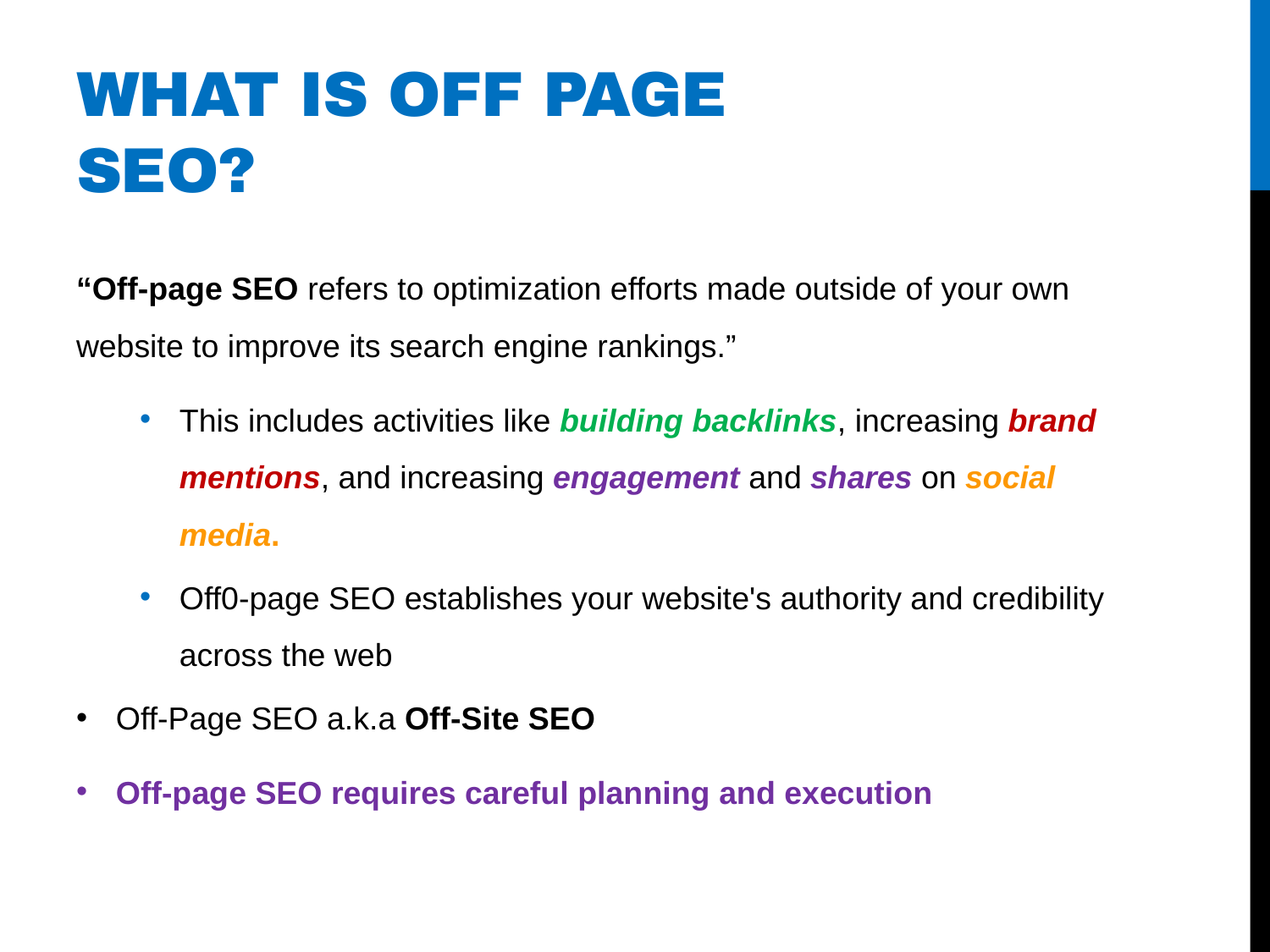

# What is off Page SEO?
“Off-page SEO refers to optimization efforts made outside of your own website to improve its search engine rankings.”
This includes activities like building backlinks, increasing brand mentions, and increasing engagement and shares on social media.
Off0-page SEO establishes your website's authority and credibility across the web
Off-Page SEO a.k.a Off-Site SEO
Off-page SEO requires careful planning and execution